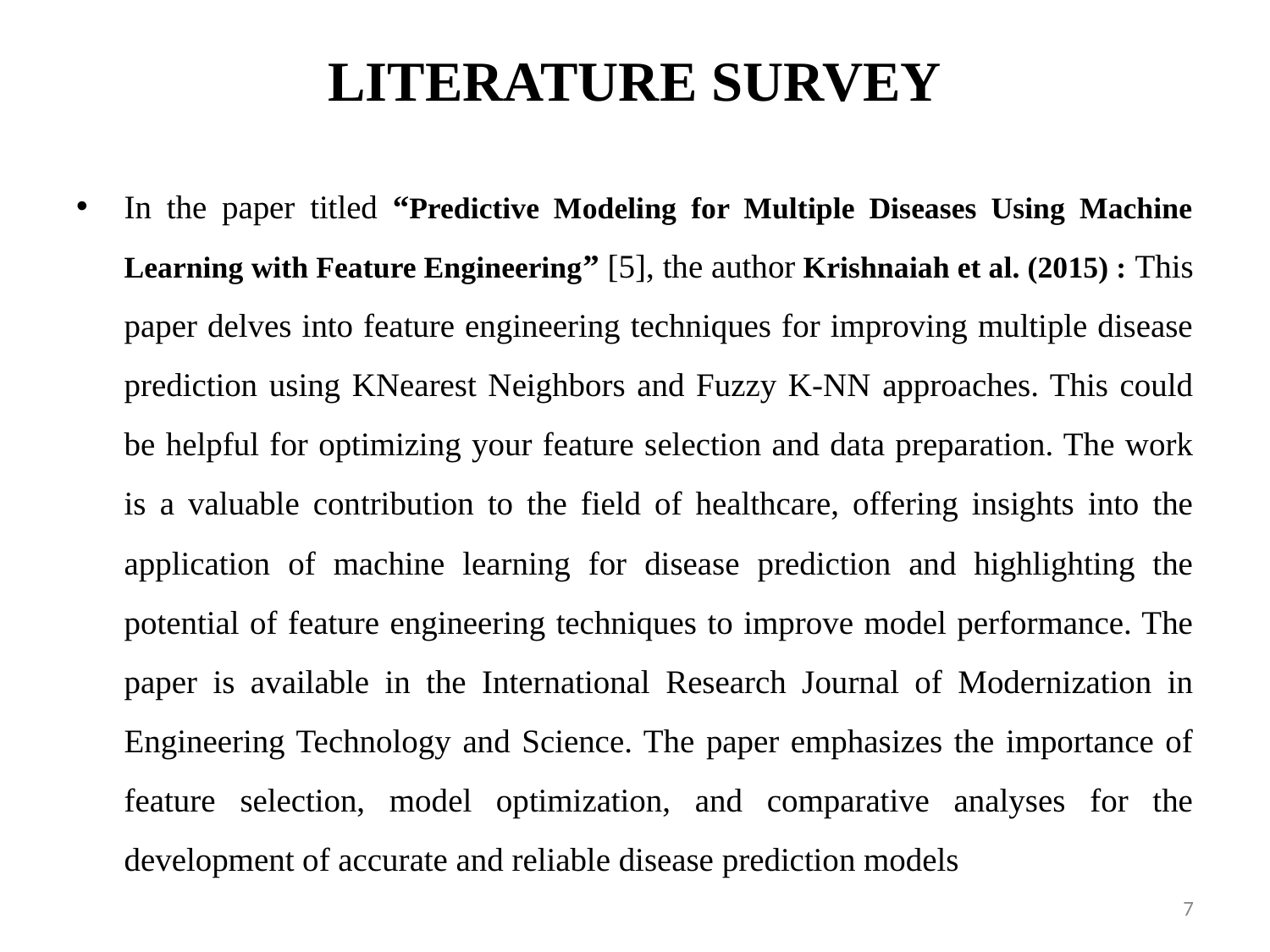

# LITERATURE SURVEY

In the paper titled “Predictive Modeling for Multiple Diseases Using Machine Learning with Feature Engineering” [5], the author Krishnaiah et al. (2015) : This paper delves into feature engineering techniques for improving multiple disease prediction using KNearest Neighbors and Fuzzy K-NN approaches. This could be helpful for optimizing your feature selection and data preparation. The work is a valuable contribution to the field of healthcare, offering insights into the application of machine learning for disease prediction and highlighting the potential of feature engineering techniques to improve model performance. The paper is available in the International Research Journal of Modernization in Engineering Technology and Science. The paper emphasizes the importance of feature selection, model optimization, and comparative analyses for the development of accurate and reliable disease prediction models
7